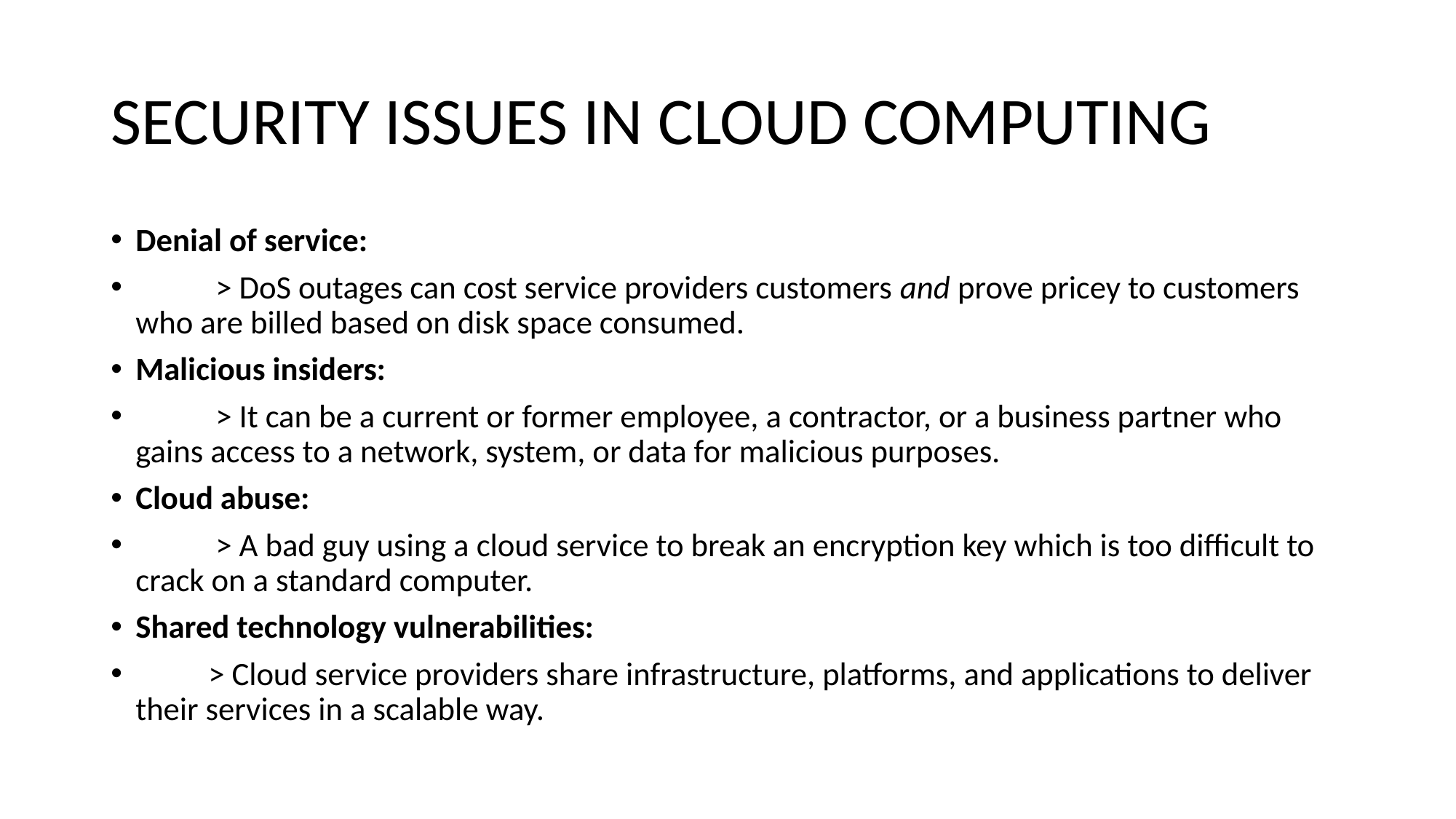

# SECURITY ISSUES IN CLOUD COMPUTING
Denial of service:
           > DoS outages can cost service providers customers and prove pricey to customers who are billed based on disk space consumed.
Malicious insiders:
           > It can be a current or former employee, a contractor, or a business partner who gains access to a network, system, or data for malicious purposes.
Cloud abuse:
           > A bad guy using a cloud service to break an encryption key which is too difficult to crack on a standard computer.
Shared technology vulnerabilities:
          > Cloud service providers share infrastructure, platforms, and applications to deliver their services in a scalable way.